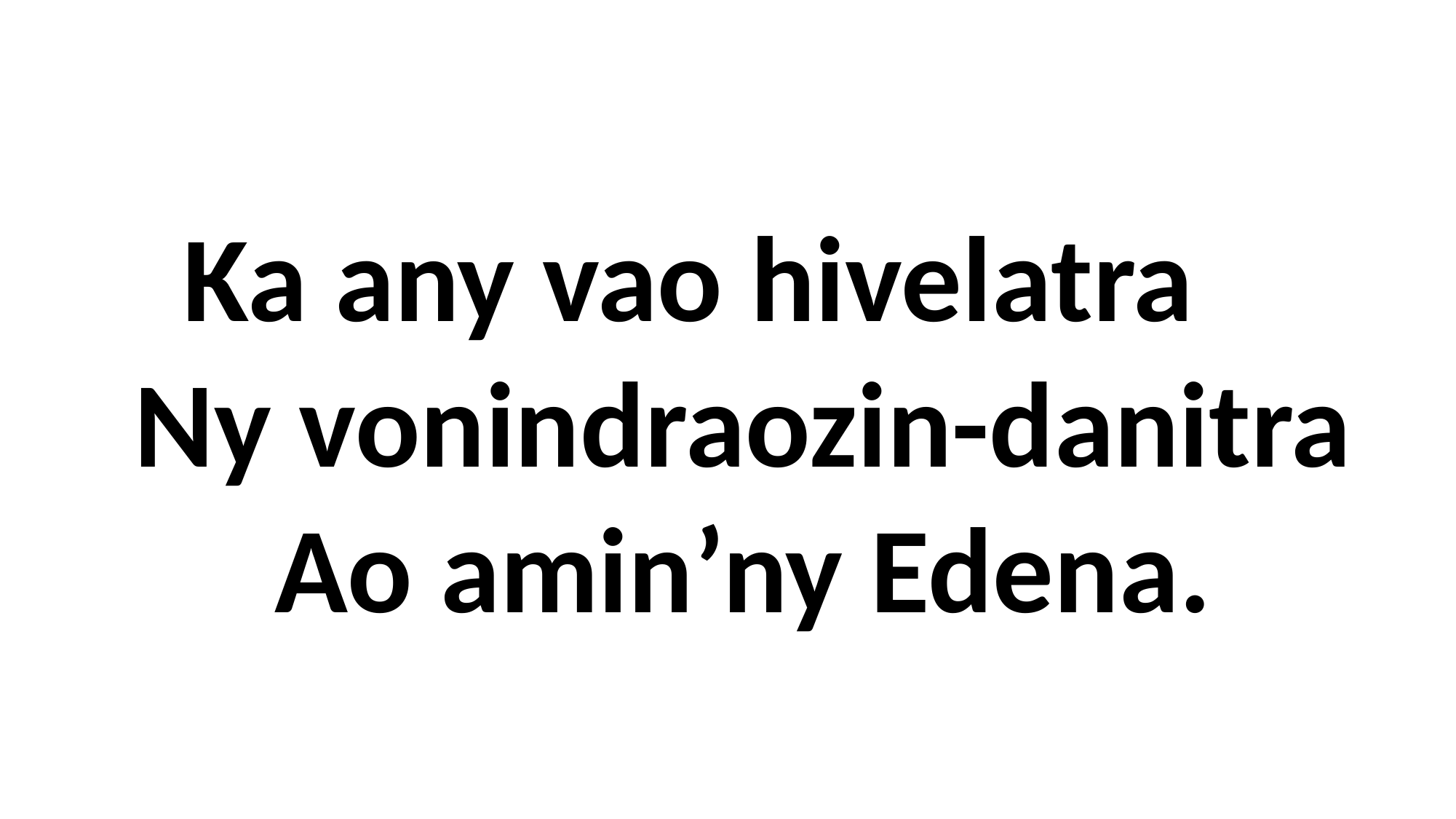

Ka any vao hivelatra
    Ny vonindraozin-danitra
    Ao amin’ny Edena.